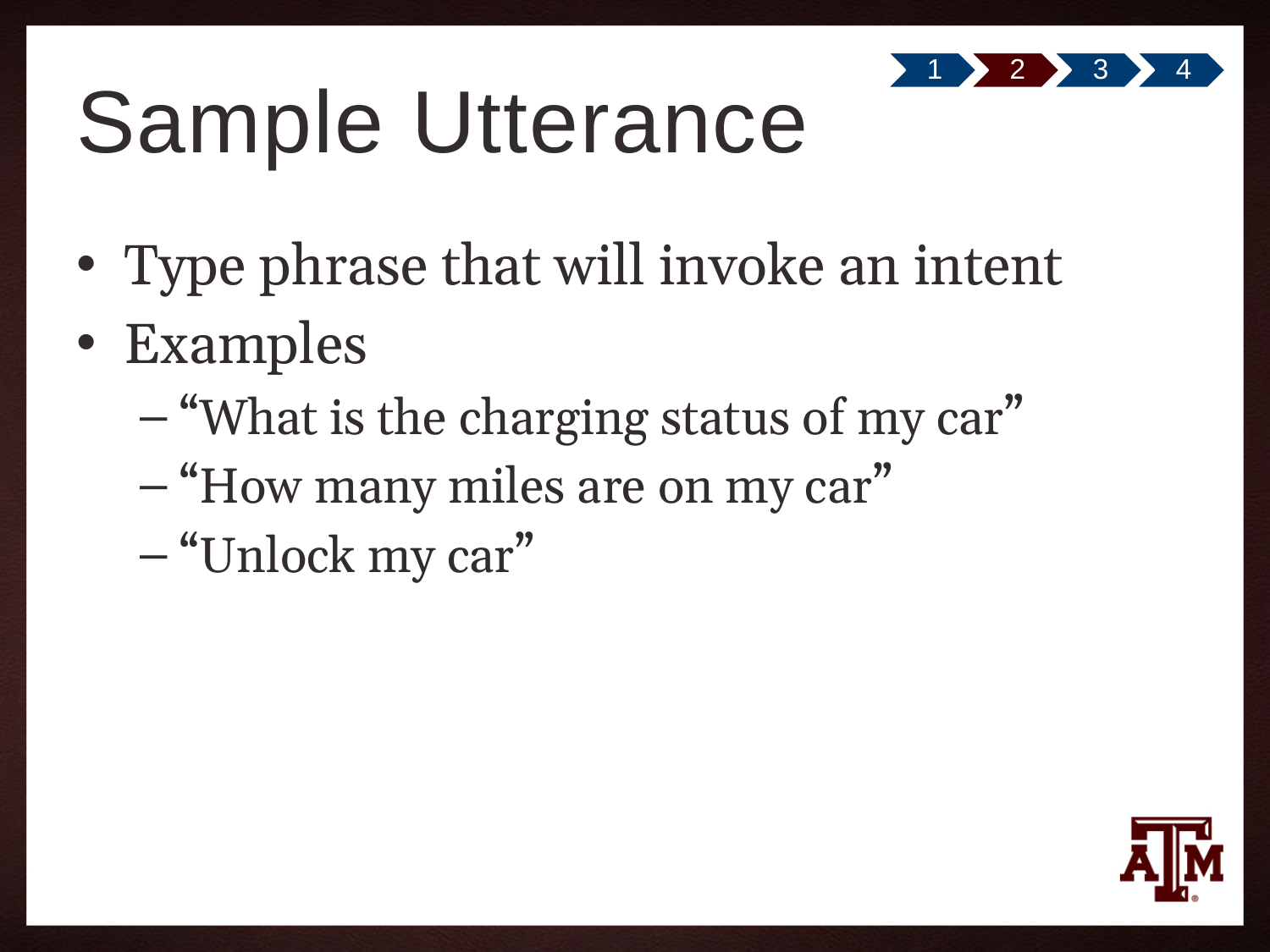

1
2
3
4
# Sample Utterance
Type phrase that will invoke an intent
Examples
“What is the charging status of my car”
“How many miles are on my car”
“Unlock my car”